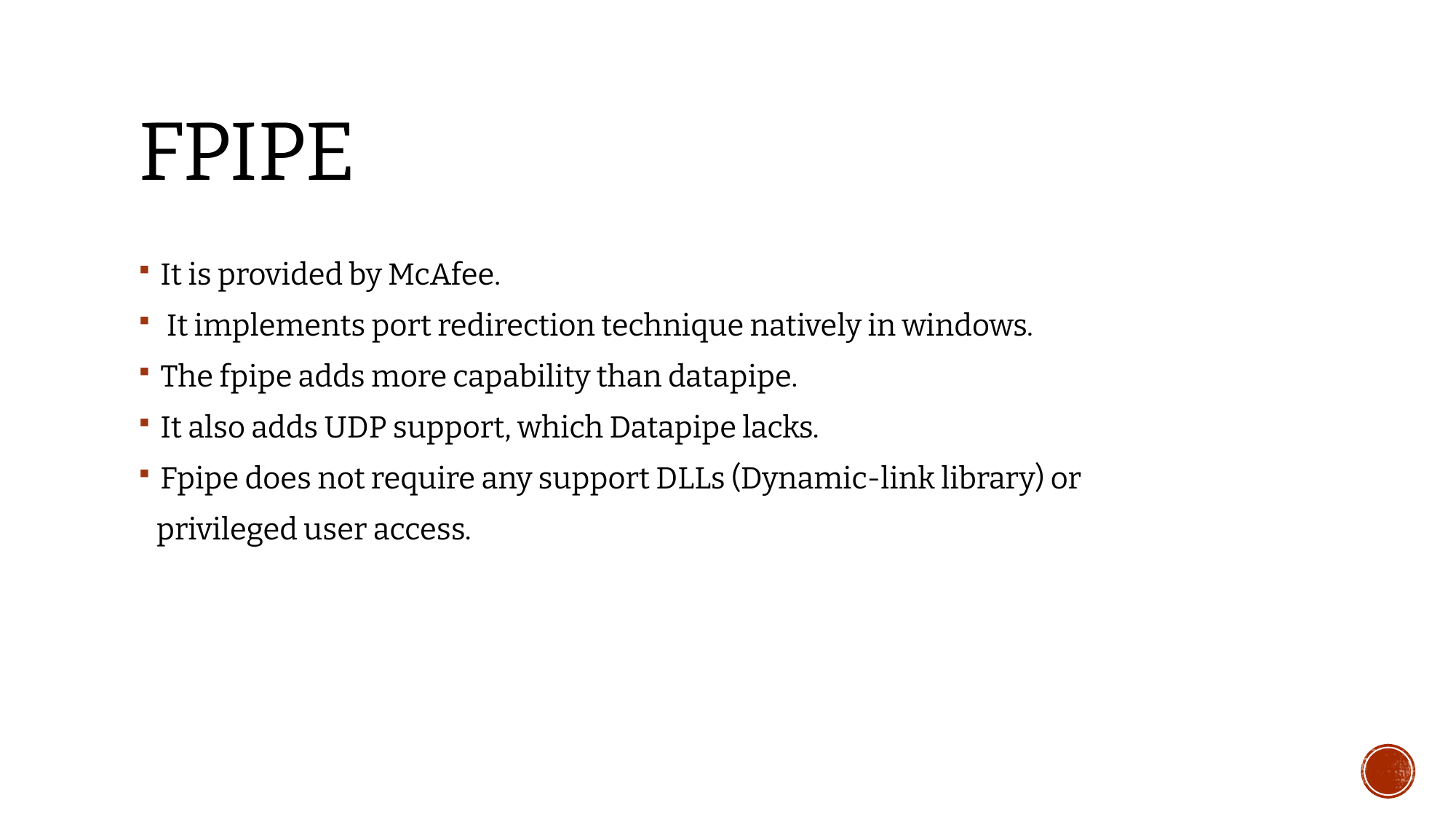

# Fpipe
It is provided by McAfee.
 It implements port redirection technique natively in windows.
The fpipe adds more capability than datapipe.
It also adds UDP support, which Datapipe lacks.
Fpipe does not require any support DLLs (Dynamic-link library) or
   privileged user access.